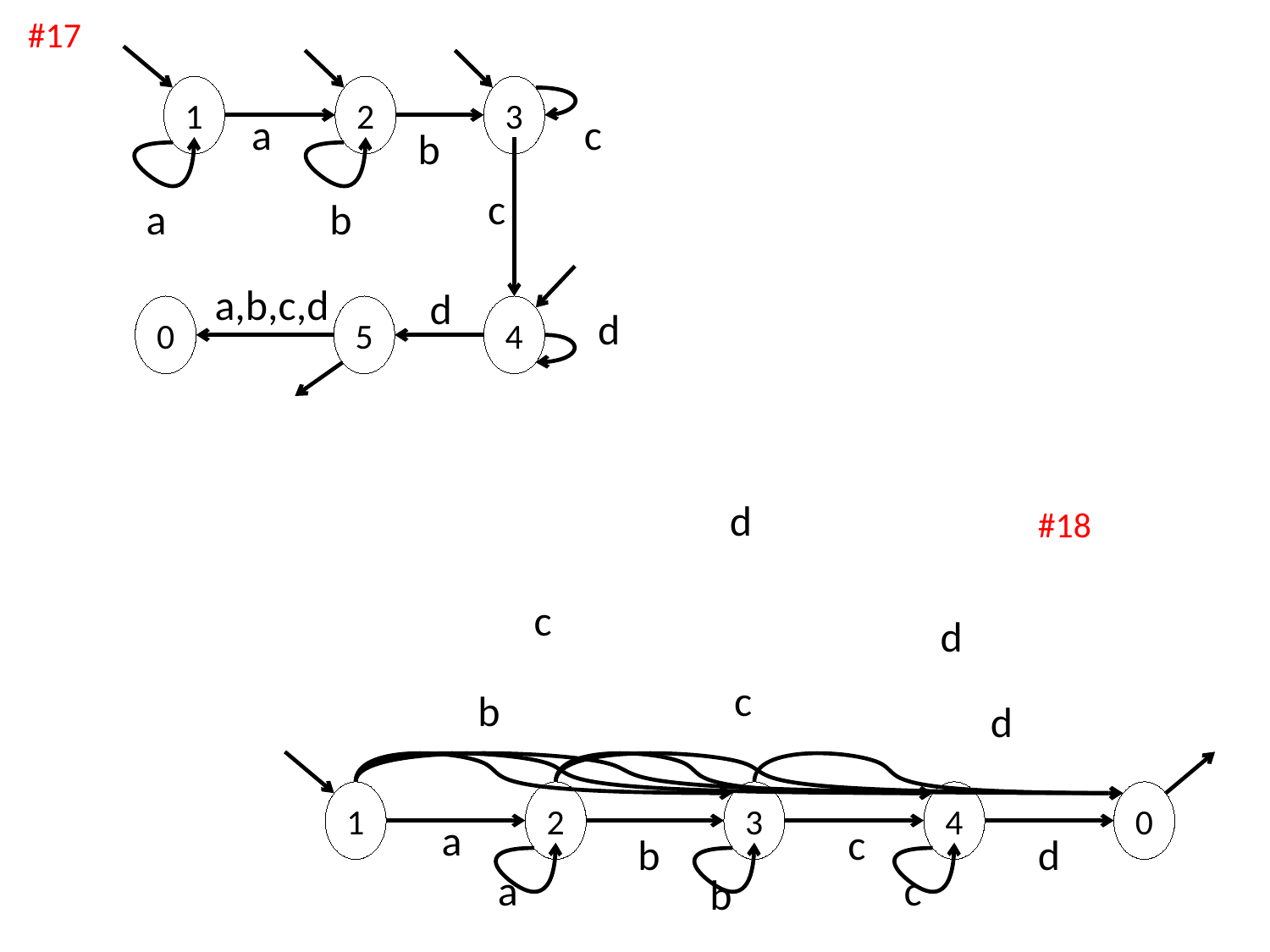

#17
3
1
2
a
c
b
c
a
b
a,b,c,d
d
d
0
5
4
d
#18
c
d
c
b
d
1
2
3
4
0
a
c
b
d
a
c
b